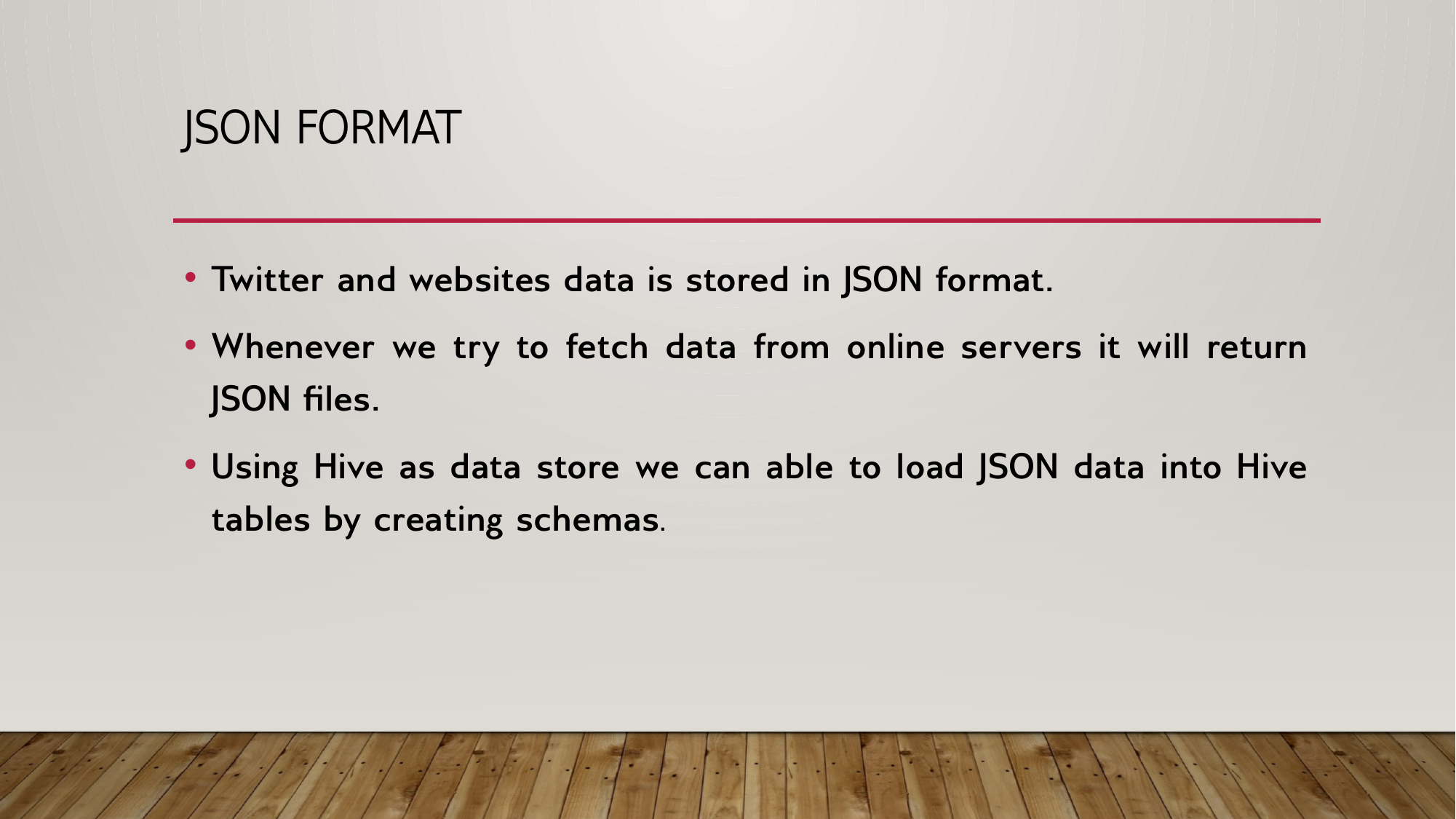

# Json format
Twitter and websites data is stored in JSON format.
Whenever we try to fetch data from online servers it will return JSON files.
Using Hive as data store we can able to load JSON data into Hive tables by creating schemas.